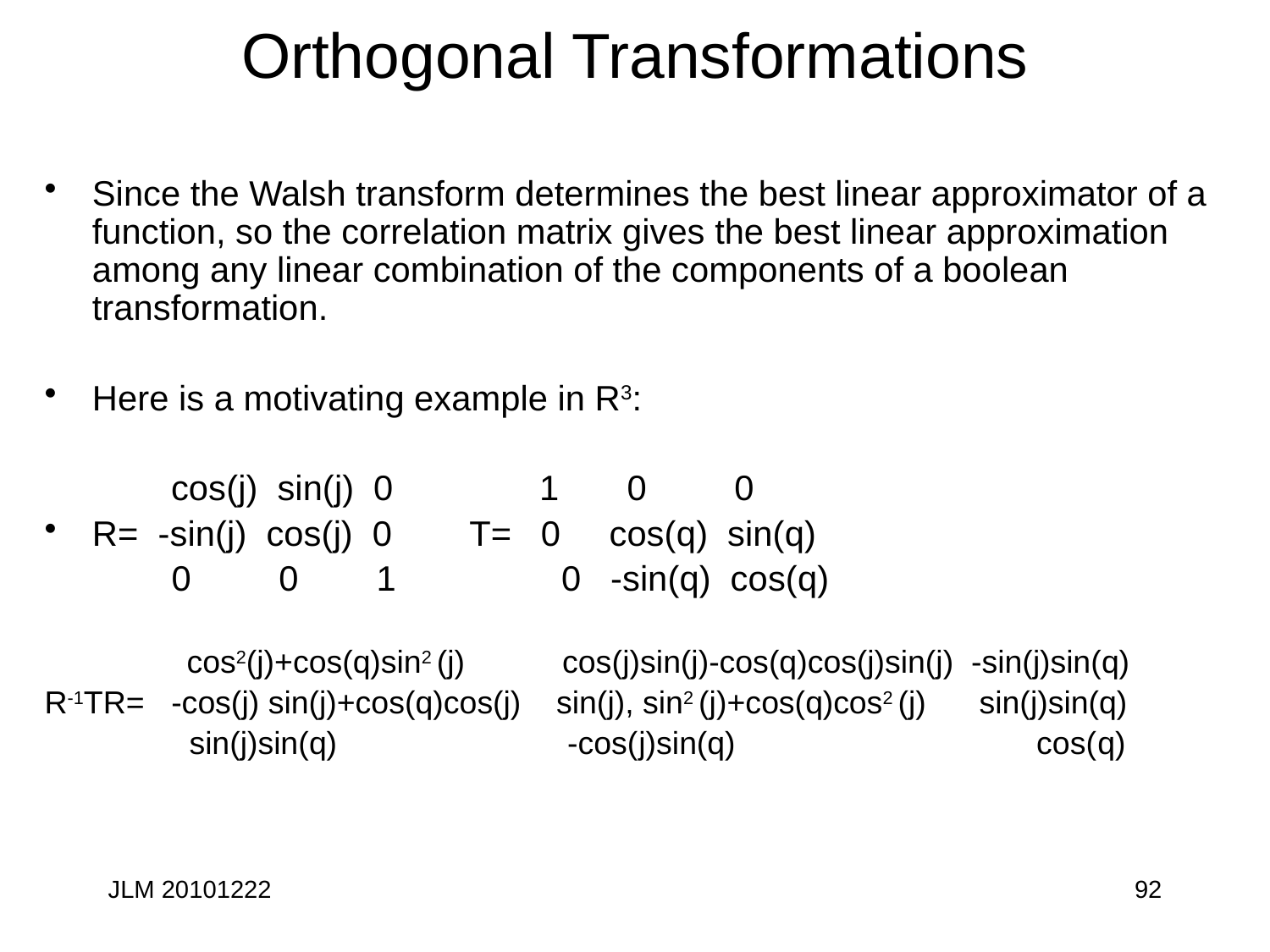

# Orthogonal Transformations
Since the Walsh transform determines the best linear approximator of a function, so the correlation matrix gives the best linear approximation among any linear combination of the components of a boolean transformation.

Here is a motivating example in R3:

             cos(j)  sin(j)  0               1       0         0
R=  -sin(j)  cos(j)  0        T=   0     cos(q)  sin(q)
0         0        1                 0   -sin(q)  cos(q)

                cos2(j)+cos(q)sin2 (j)           cos(j)sin(j)-cos(q)cos(j)sin(j)  -sin(j)sin(q)
R-1TR=   -cos(j) sin(j)+cos(q)cos(j)    sin(j), sin2 (j)+cos(q)cos2 (j)      sin(j)sin(q)
  sin(j)sin(q)                          -cos(j)sin(q)                                  cos(q)
JLM 20101222
92